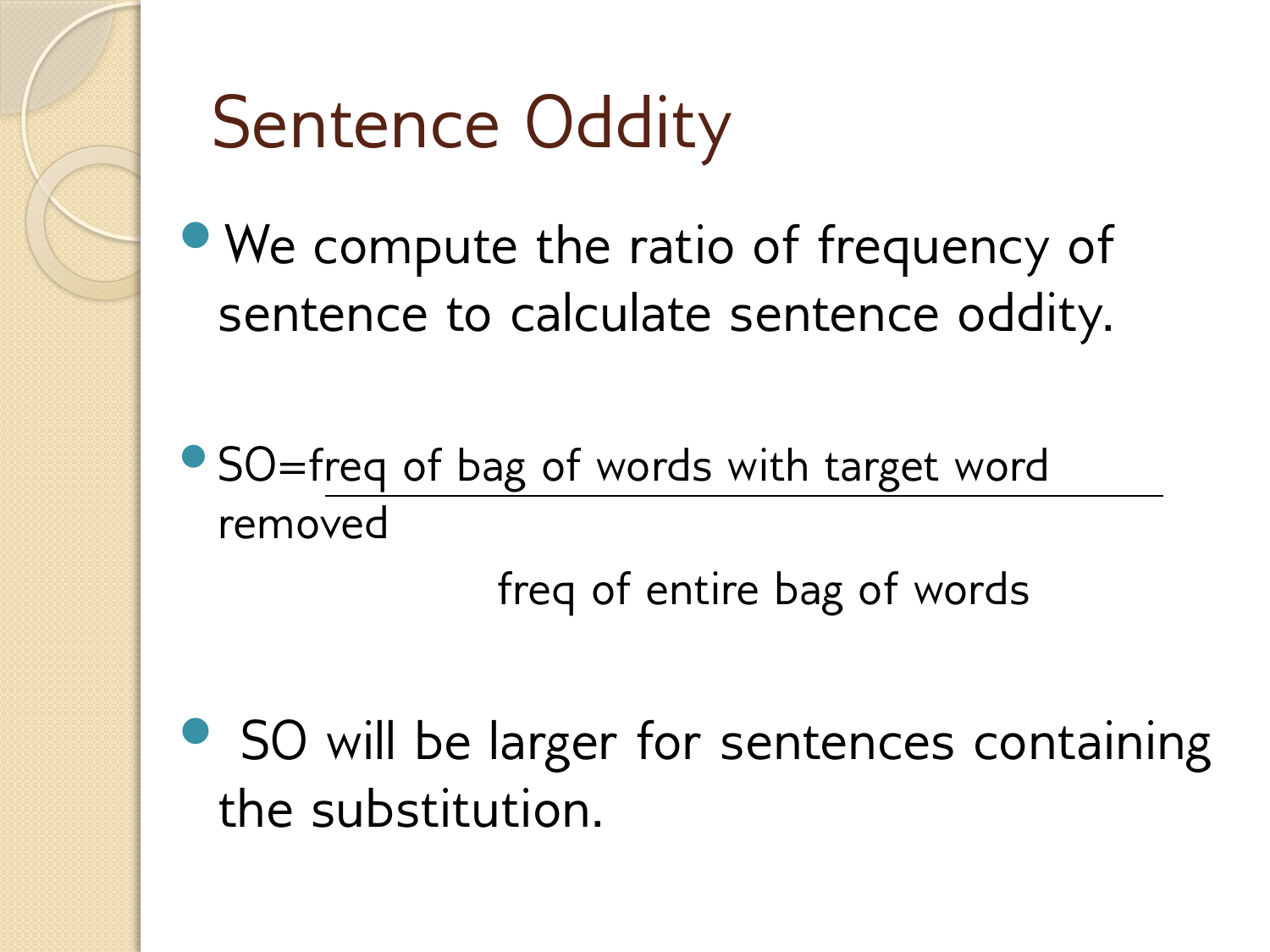

# Sentence Oddity
We compute the ratio of frequency of sentence to calculate sentence oddity.

SO=freq of bag of words with target word removed
              freq of entire bag of words

 SO will be larger for sentences containing the substitution.